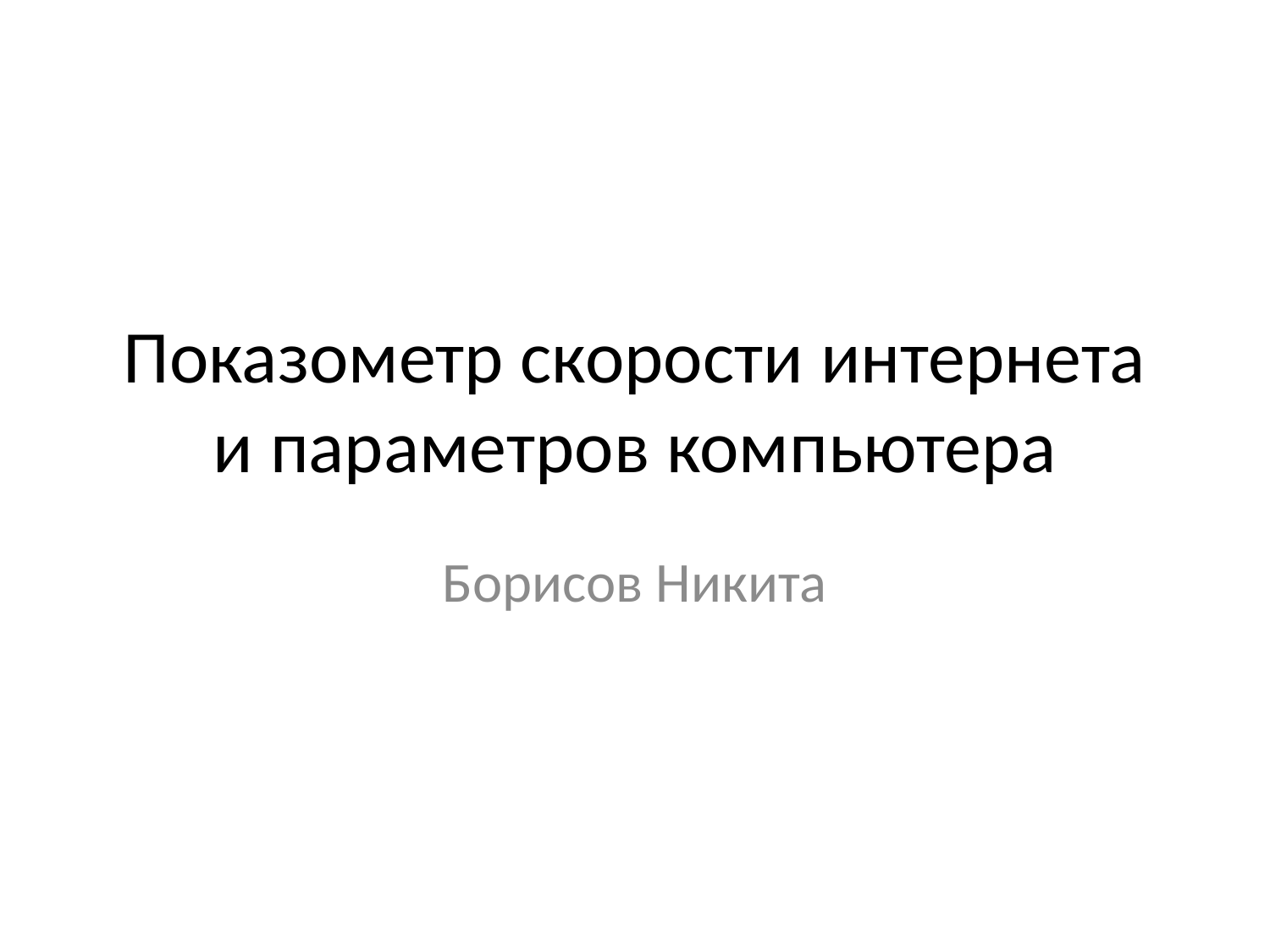

# Показометр скорости интернета и параметров компьютера
Борисов Никита